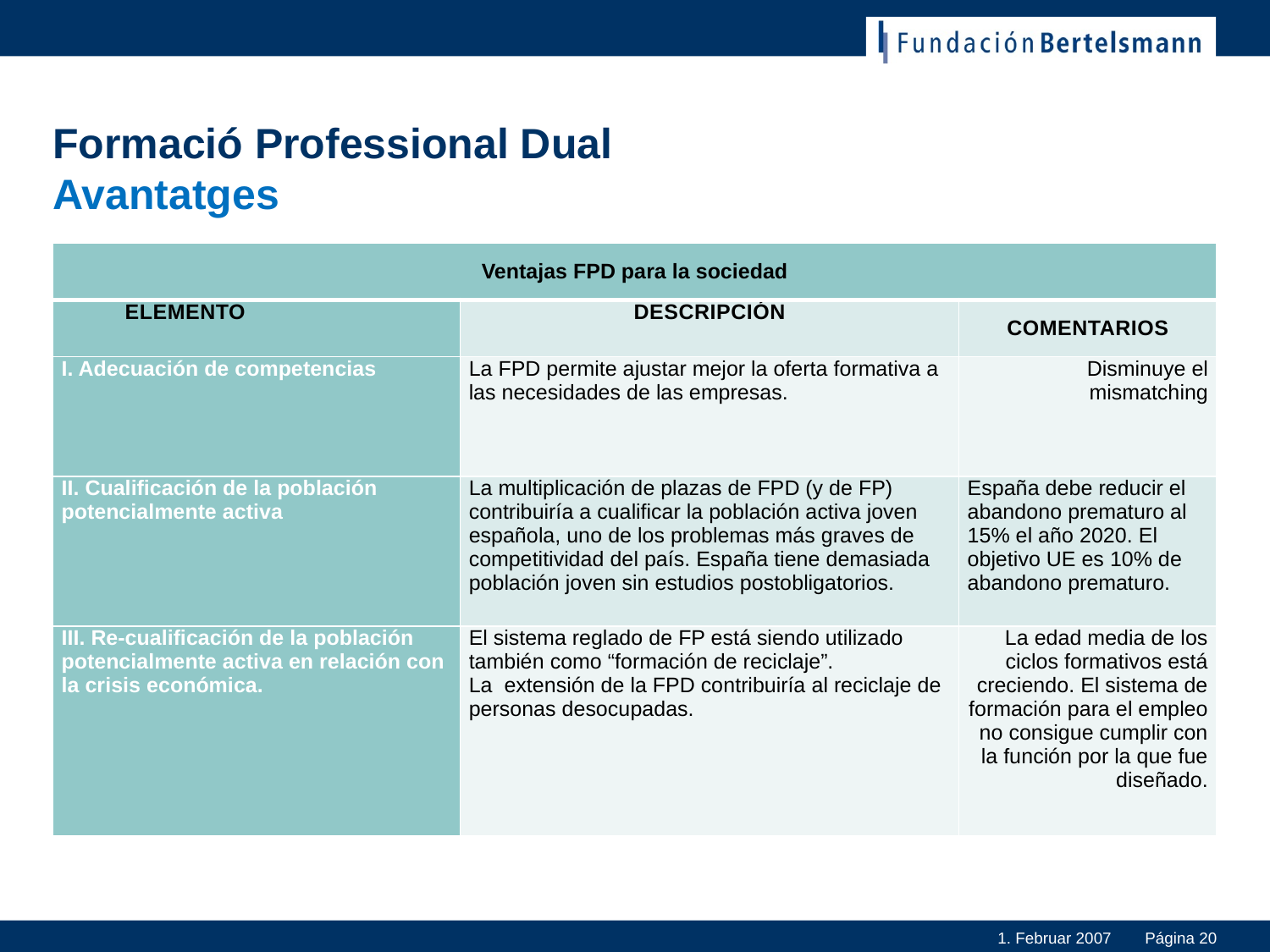

# Formació Professional Dual Avantatges
| Ventajas FPD para la sociedad |  |  |
| --- | --- | --- |
| Elemento | Descripción | Comentarios |
| I. Adecuación de competencias | La FPD permite ajustar mejor la oferta formativa a las necesidades de las empresas. | Disminuye el mismatching |
| II. Cualificación de la población potencialmente activa | La multiplicación de plazas de FPD (y de FP) contribuiría a cualificar la población activa joven española, uno de los problemas más graves de competitividad del país. España tiene demasiada población joven sin estudios postobligatorios. | España debe reducir el abandono prematuro al 15% el año 2020. El objetivo UE es 10% de abandono prematuro. |
| III. Re-cualificación de la población potencialmente activa en relación con la crisis económica. | El sistema reglado de FP está siendo utilizado también como “formación de reciclaje”. La extensión de la FPD contribuiría al reciclaje de personas desocupadas. | La edad media de los ciclos formativos está creciendo. El sistema de formación para el empleo no consigue cumplir con la función por la que fue diseñado. |
1. Februar 2007
Página 20